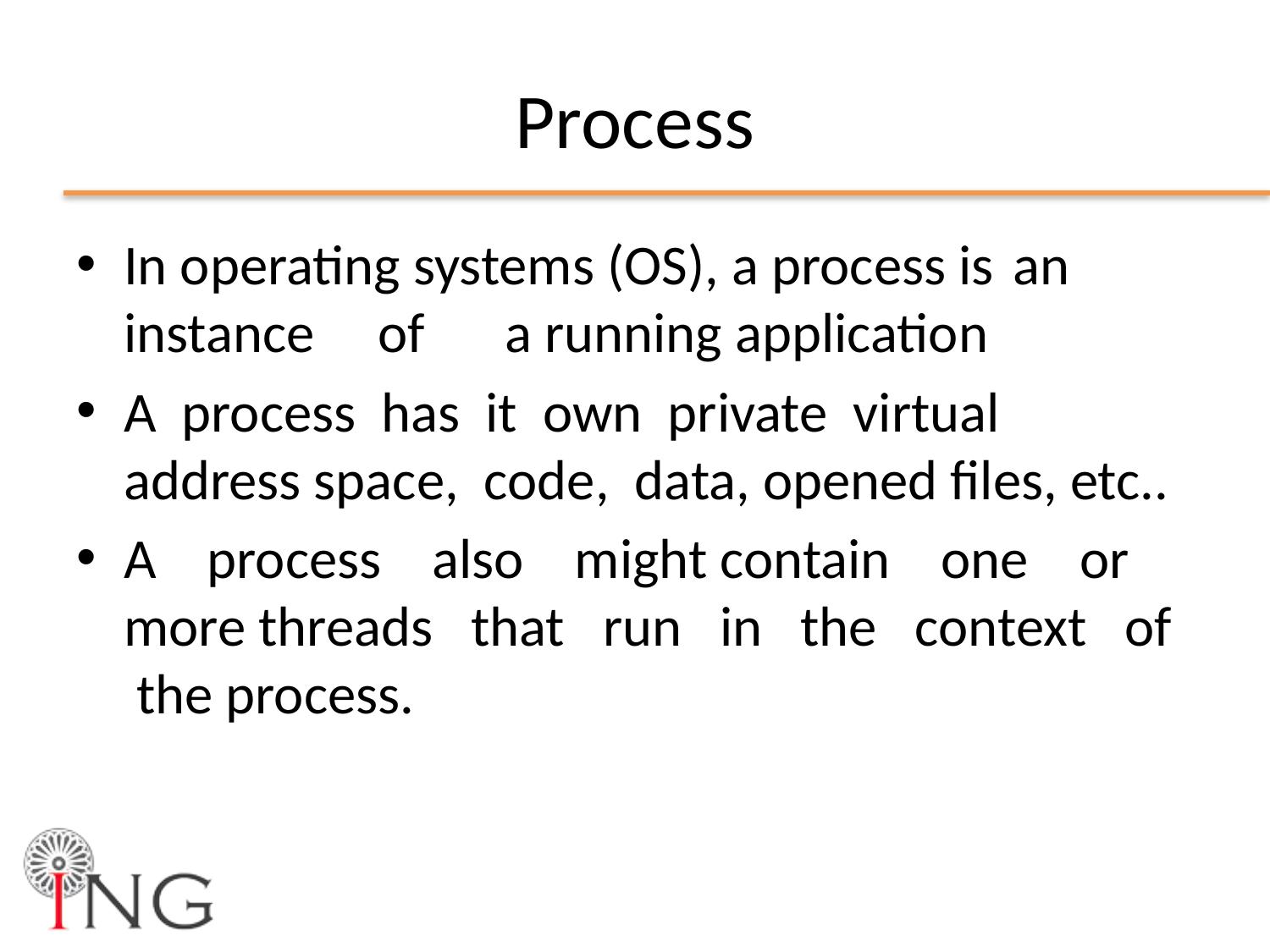

# Process
In operating systems (OS), a process is	an instance	of	a running application
A  process  has  it  own  private  virtual  address space,  code,  data, opened files, etc..
A    process    also    might contain    one    or    more threads   that   run   in   the   context   of   the process.